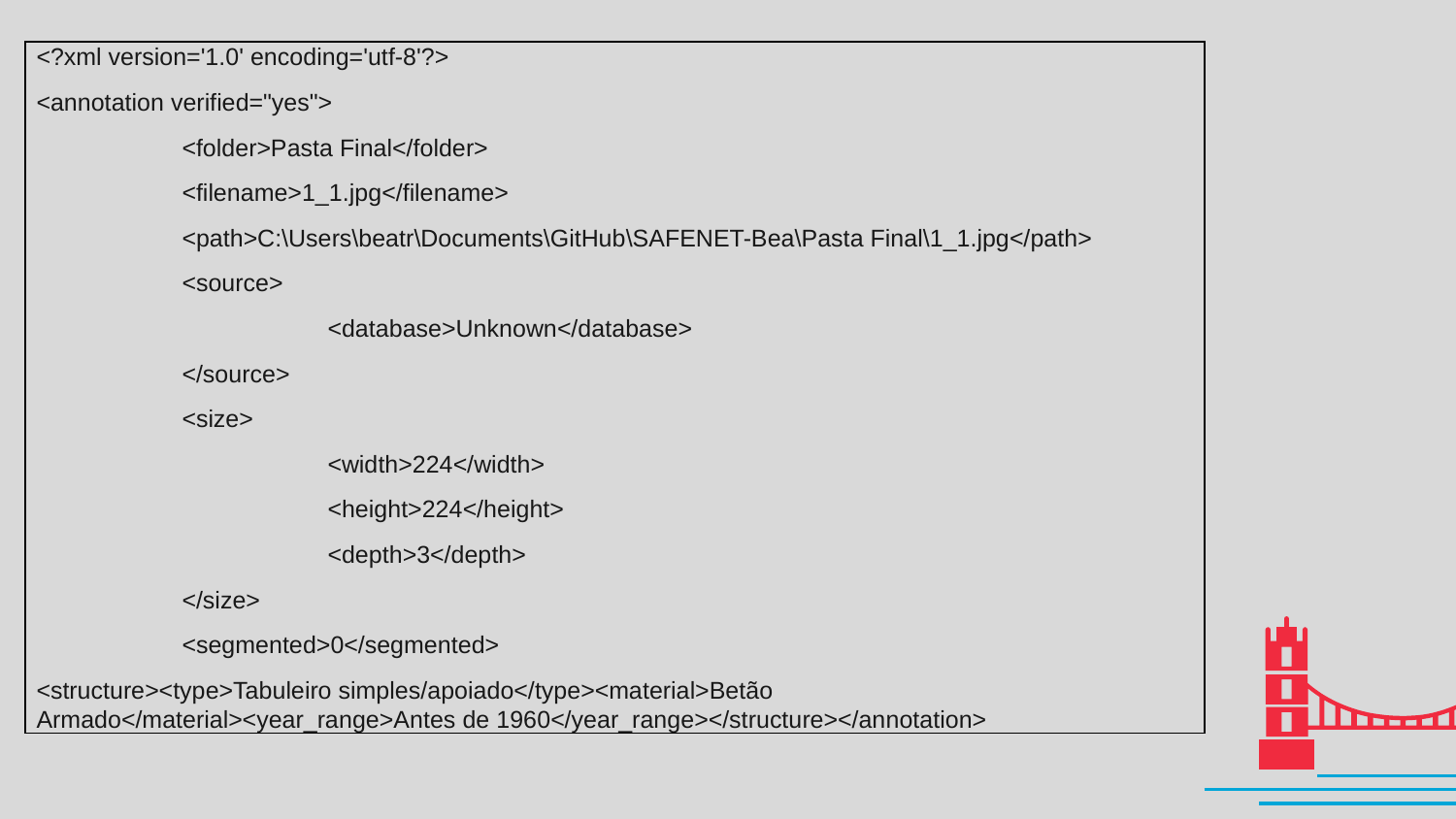

| <?xml version='1.0' encoding='utf-8'?> <annotation verified="yes"> <folder>Pasta Final</folder> <filename>1\_1.jpg</filename> <path>C:\Users\beatr\Documents\GitHub\SAFENET-Bea\Pasta Final\1\_1.jpg</path> <source> <database>Unknown</database> </source> <size> <width>224</width> <height>224</height> <depth>3</depth> </size> <segmented>0</segmented> <structure><type>Tabuleiro simples/apoiado</type><material>Betão Armado</material><year\_range>Antes de 1960</year\_range></structure></annotation> |
| --- |